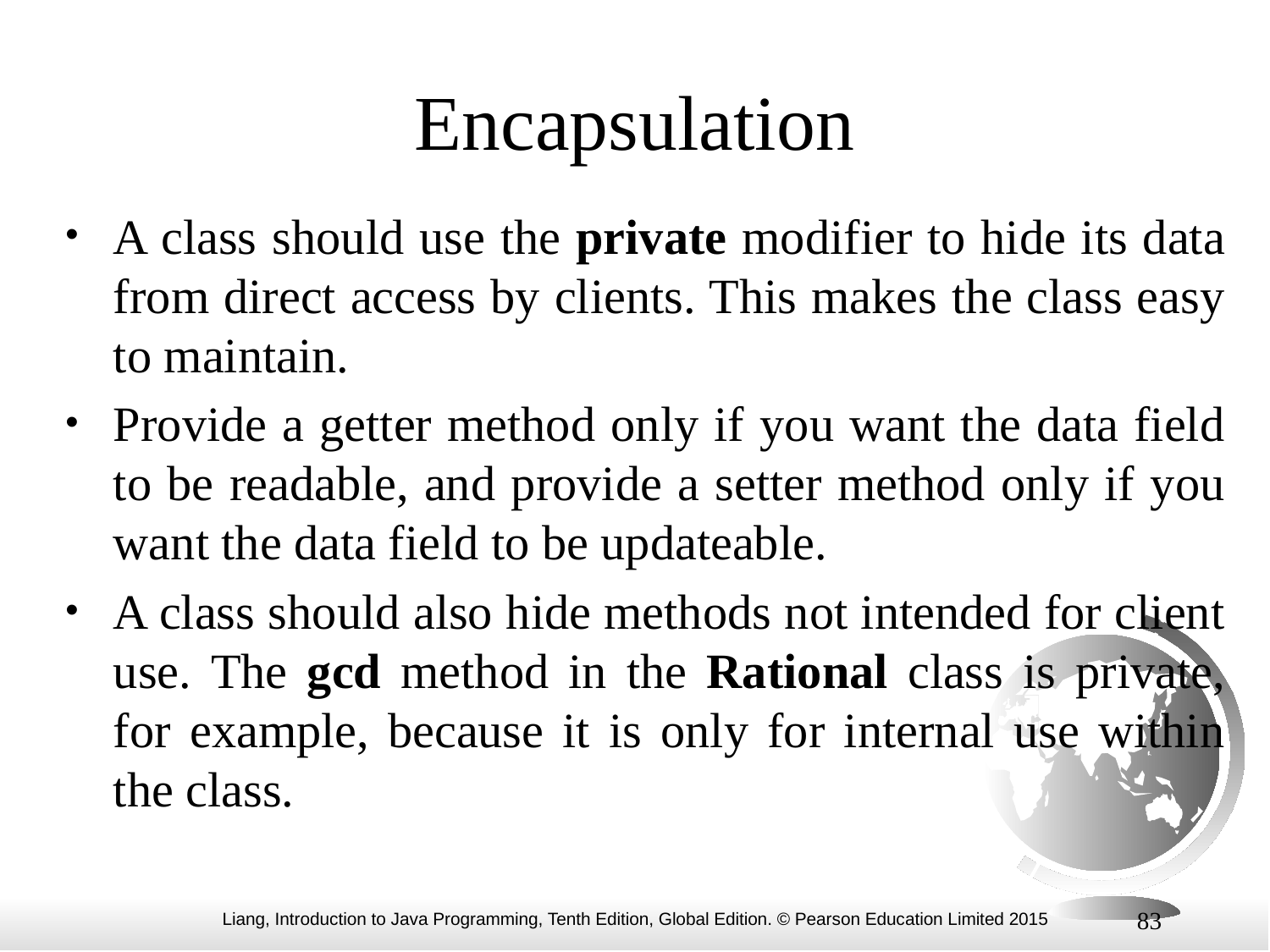

# Encapsulation
A class should use the private modifier to hide its data from direct access by clients. This makes the class easy to maintain.
Provide a getter method only if you want the data field to be readable, and provide a setter method only if you want the data field to be updateable.
A class should also hide methods not intended for client use. The gcd method in the Rational class is private, for example, because it is only for internal use within the class.

83